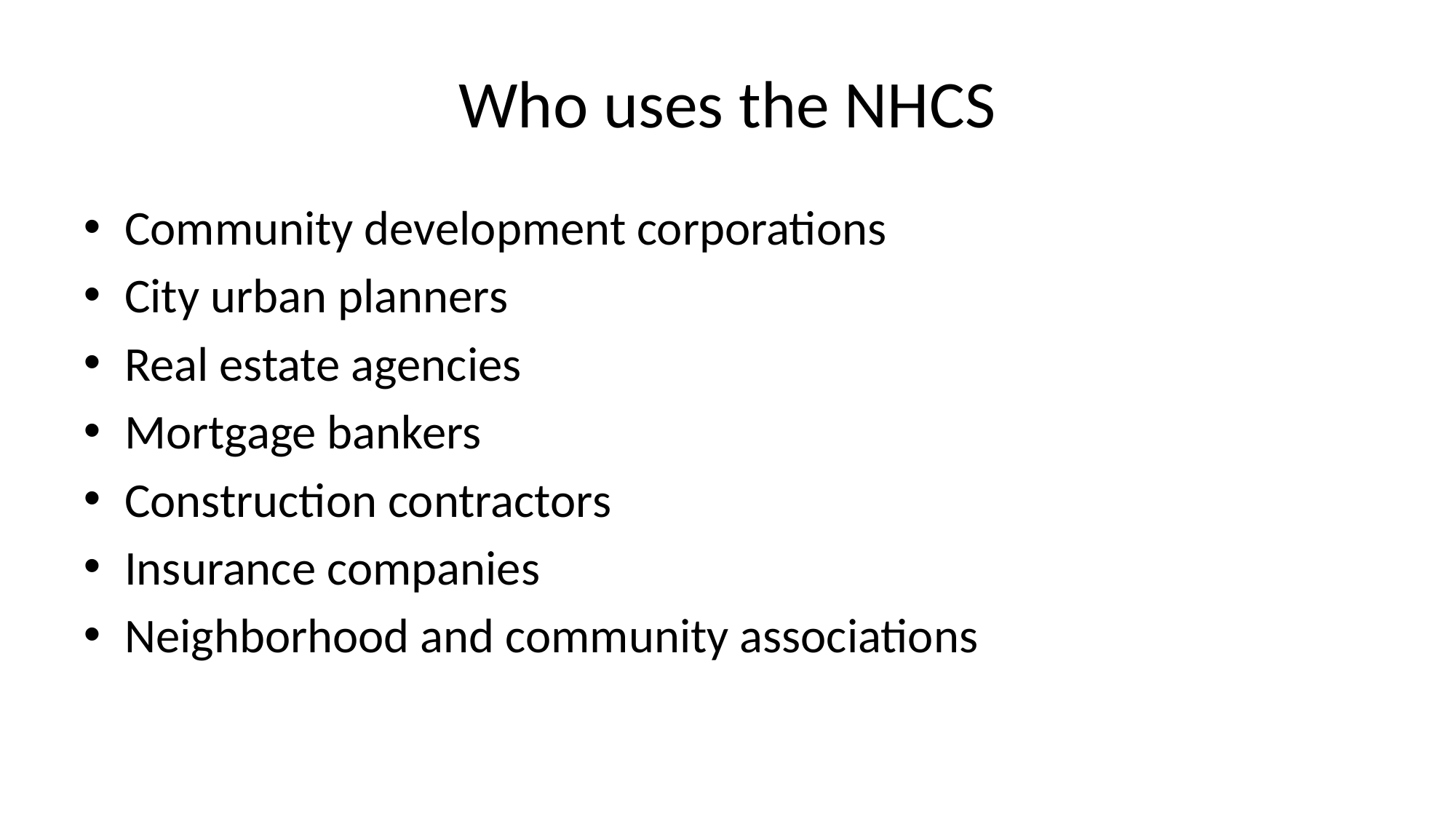

# Who uses the NHCS
Community development corporations
City urban planners
Real estate agencies
Mortgage bankers
Construction contractors
Insurance companies
Neighborhood and community associations